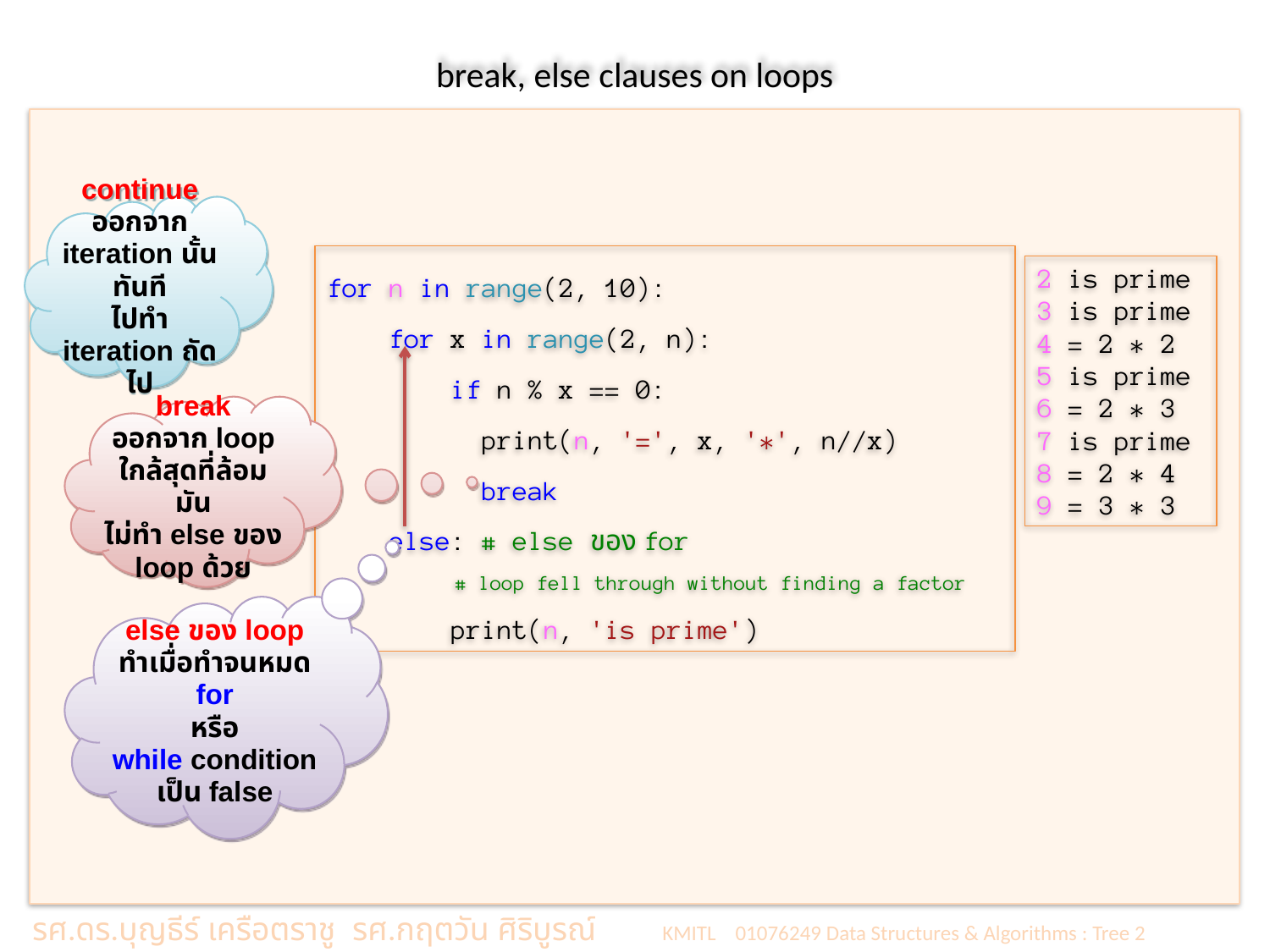

# break, else clauses on loops
continue
ออกจาก iteration นั้นทันที
ไปทำ iteration ถัดไป
for n in range(2, 10):
    for x in range(2, n):
        if n % x == 0:
          print(n, '=', x, '*', n//x)
          break
    else: # else ของ for
           # loop fell through without finding a factor
        print(n, 'is prime')
2 is prime
3 is prime
4 = 2 * 2
5 is prime
6 = 2 * 3
7 is prime
8 = 2 * 4
9 = 3 * 3

break
ออกจาก loop ใกล้สุดที่ล้อมมัน
ไม่ทำ else ของ loop ด้วย
else ของ loop
ทำเมื่อทำจนหมด for
หรือ
while condition เป็น false